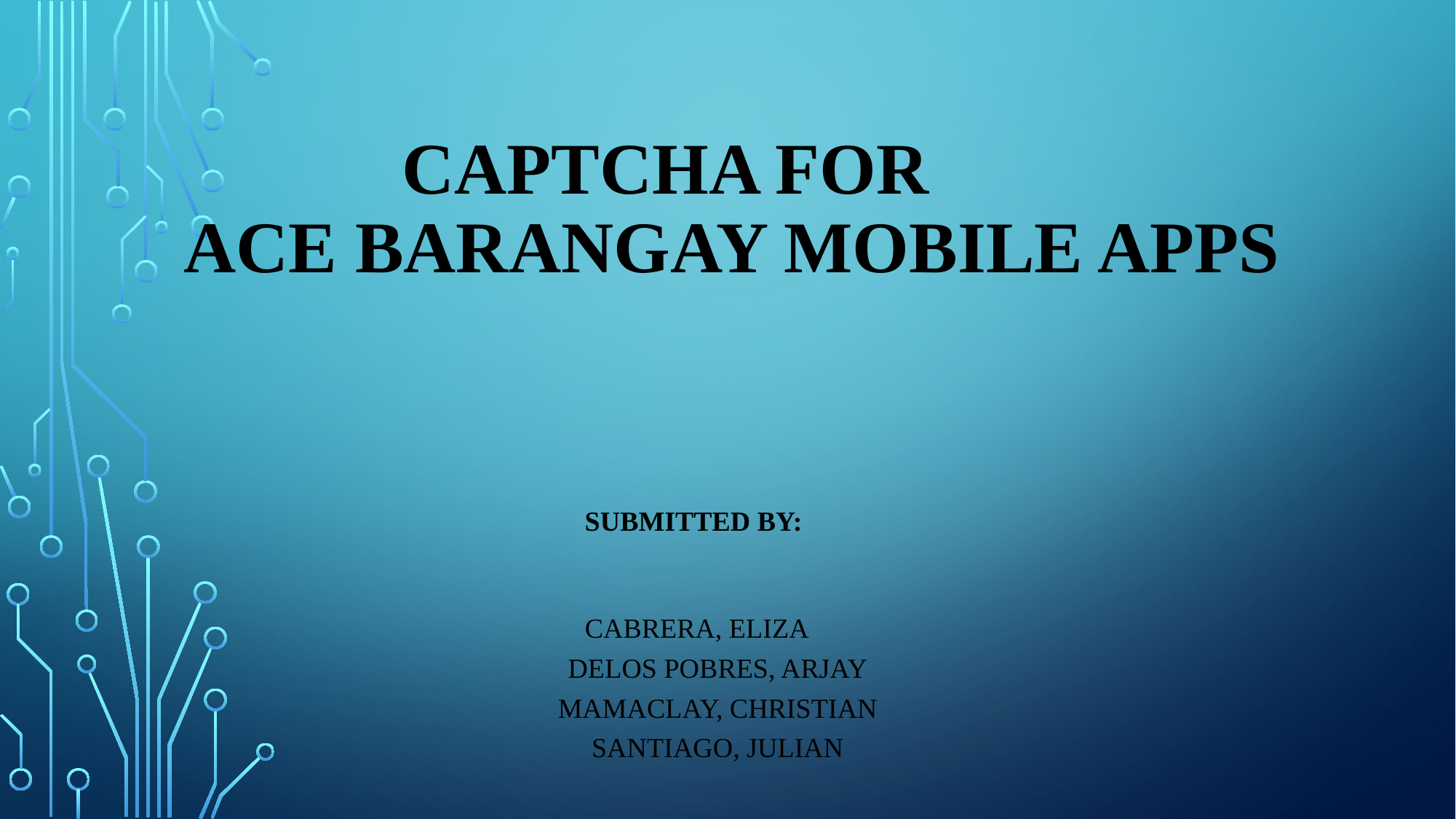

# CAPTCHA FOR ACE BARANGAY MOBILE APPS
Submitted By:

CABRERA, ELIZA
      DELOS POBRES, ARJAY
      MAMACLAY, CHRISTIAN
      Santiago, julian